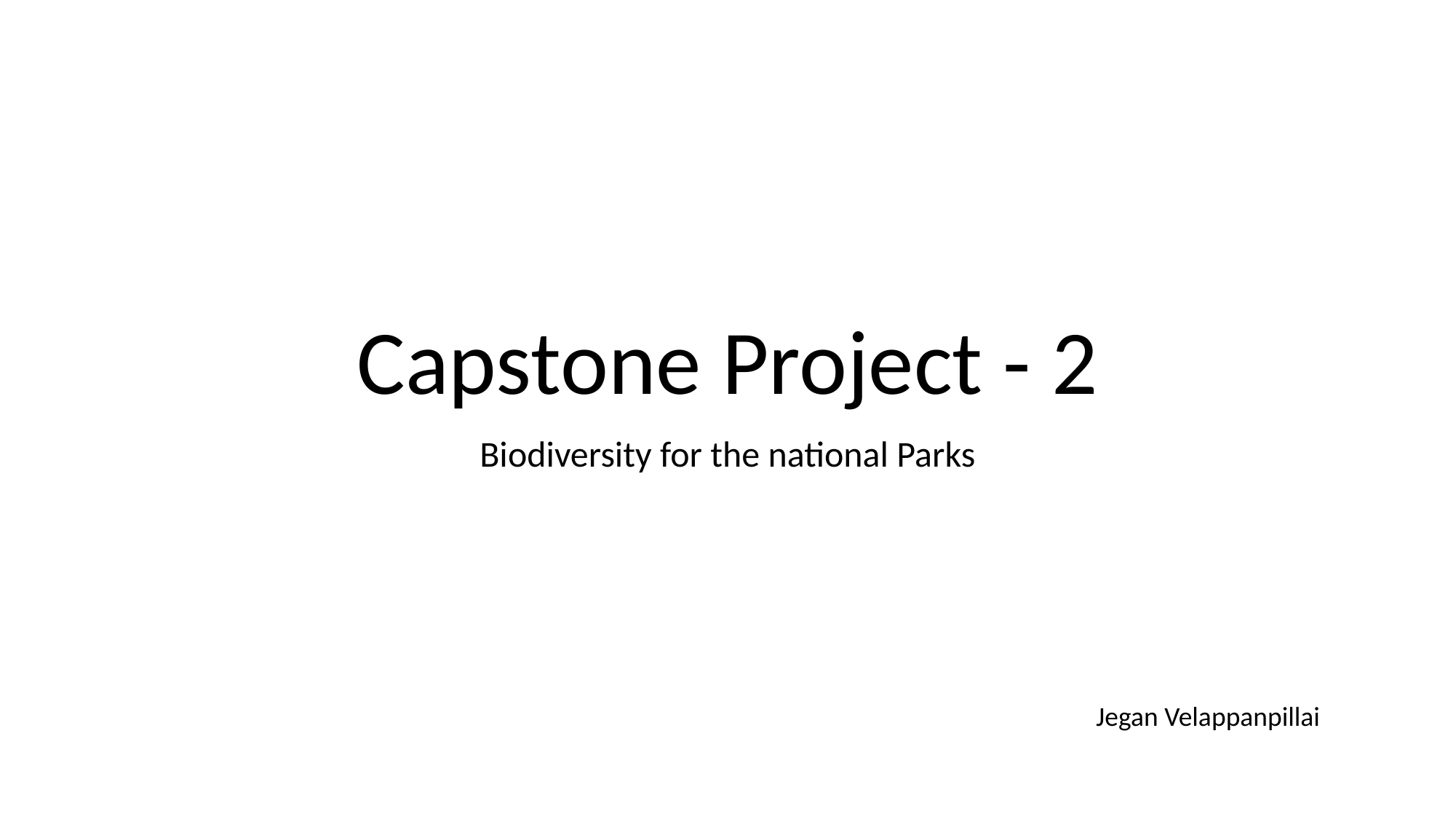

# Capstone Project - 2
Biodiversity for the national Parks
Jegan Velappanpillai